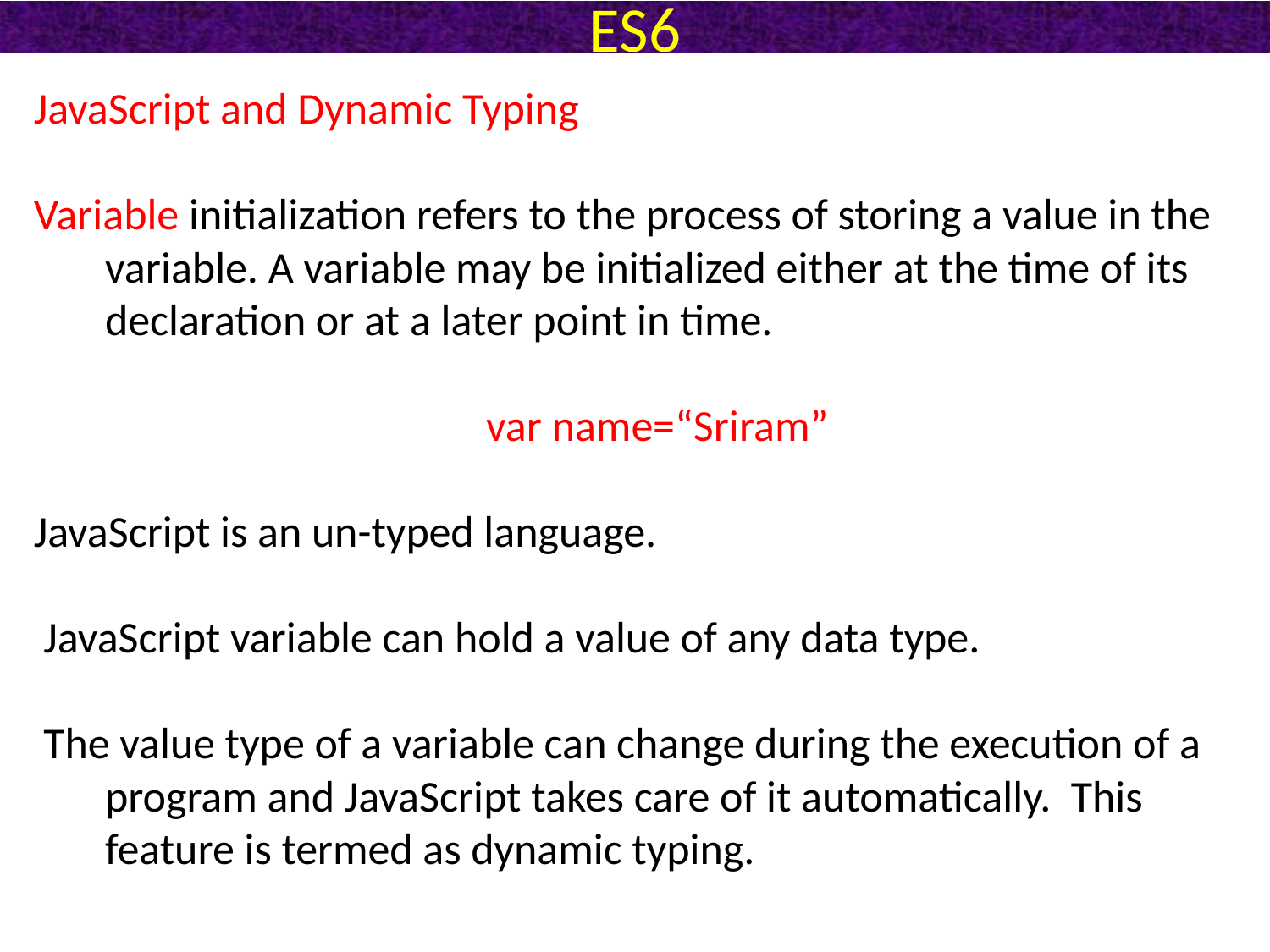

# ES6
JavaScript and Dynamic Typing

Variable initialization refers to the process of storing a value in the variable. A variable may be initialized either at the time of its declaration or at a later point in time.

       				var name=“Sriram”

JavaScript is an un-typed language.

 JavaScript variable can hold a value of any data type.

 The value type of a variable can change during the execution of a program and JavaScript takes care of it automatically.  This feature is termed as dynamic typing.